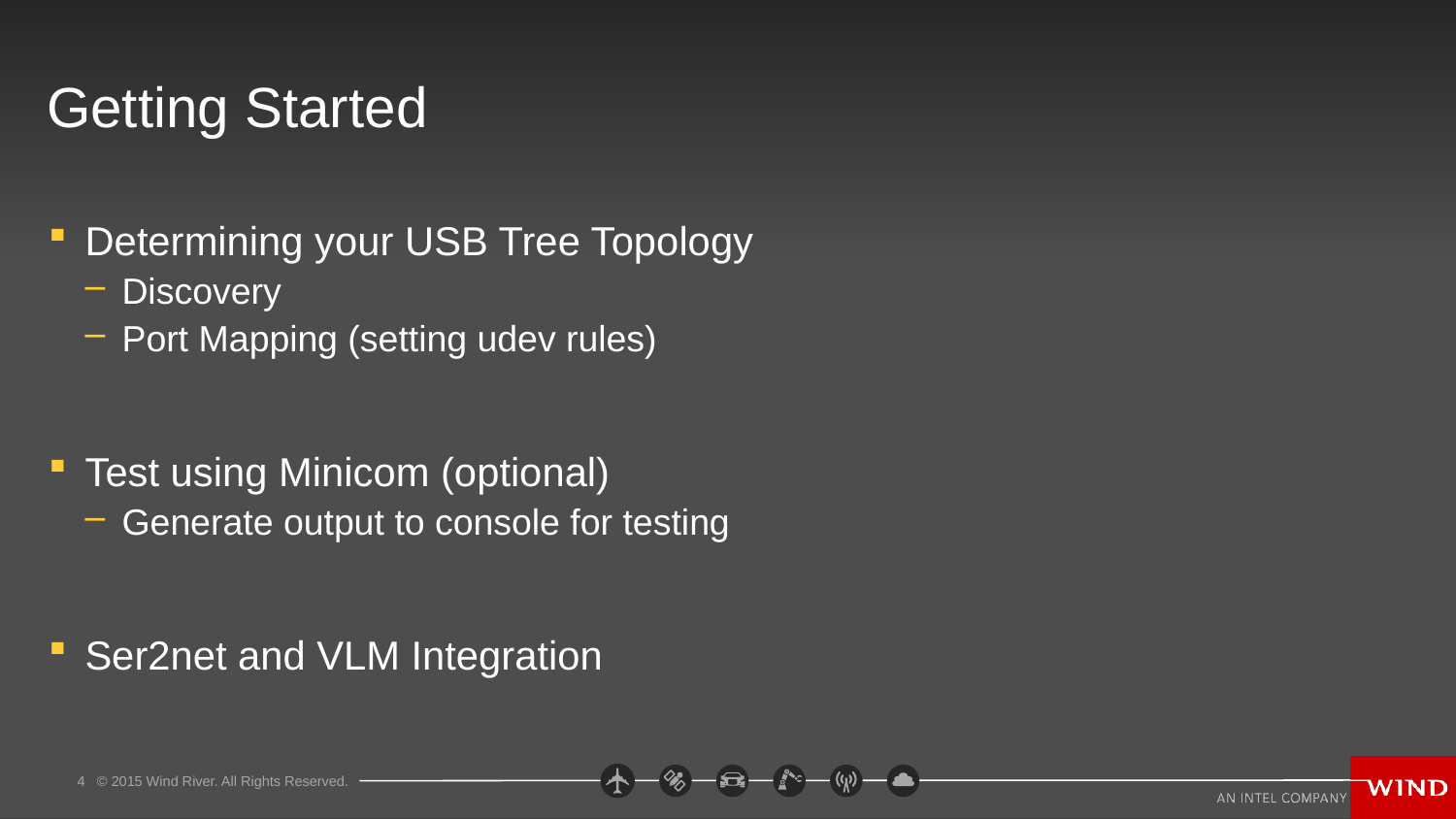

# Getting Started
Determining your USB Tree Topology
Discovery
Port Mapping (setting udev rules)

Test using Minicom (optional)
Generate output to console for testing

Ser2net and VLM Integration